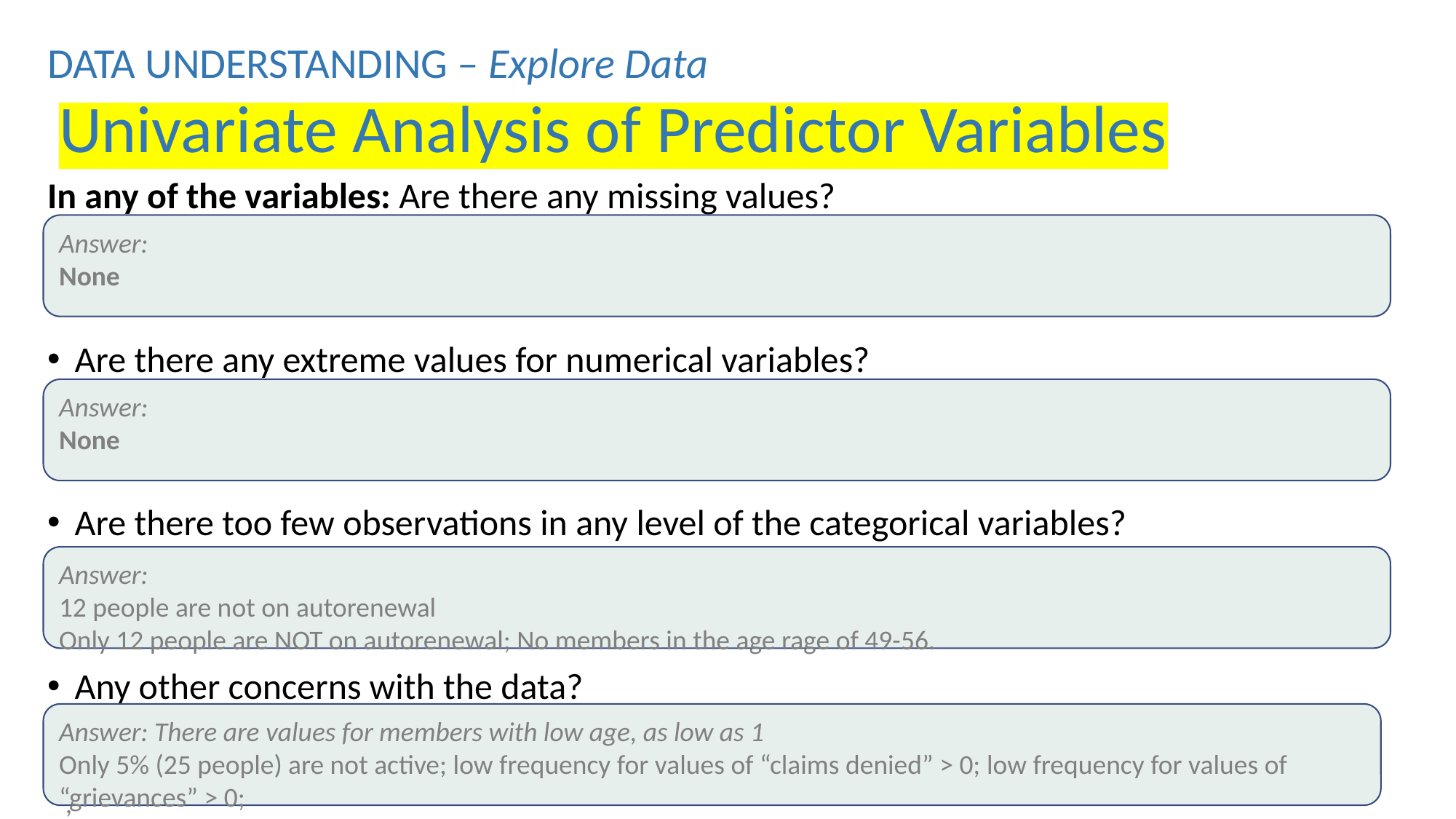

DATA UNDERSTANDING – Explore Data
Univariate Analysis of Predictor Variables
In any of the variables: Are there any missing values?

Are there any extreme values for numerical variables?

Are there too few observations in any level of the categorical variables?

Any other concerns with the data?
Answer:
None

Answer:
None

Answer:
12 people are not on autorenewal
Only 12 people are NOT on autorenewal; No members in the age rage of 49-56.

 ;
Answer: There are values for members with low age, as low as 1
Only 5% (25 people) are not active; low frequency for values of “claims denied” > 0; low frequency for values of “grievances” > 0;